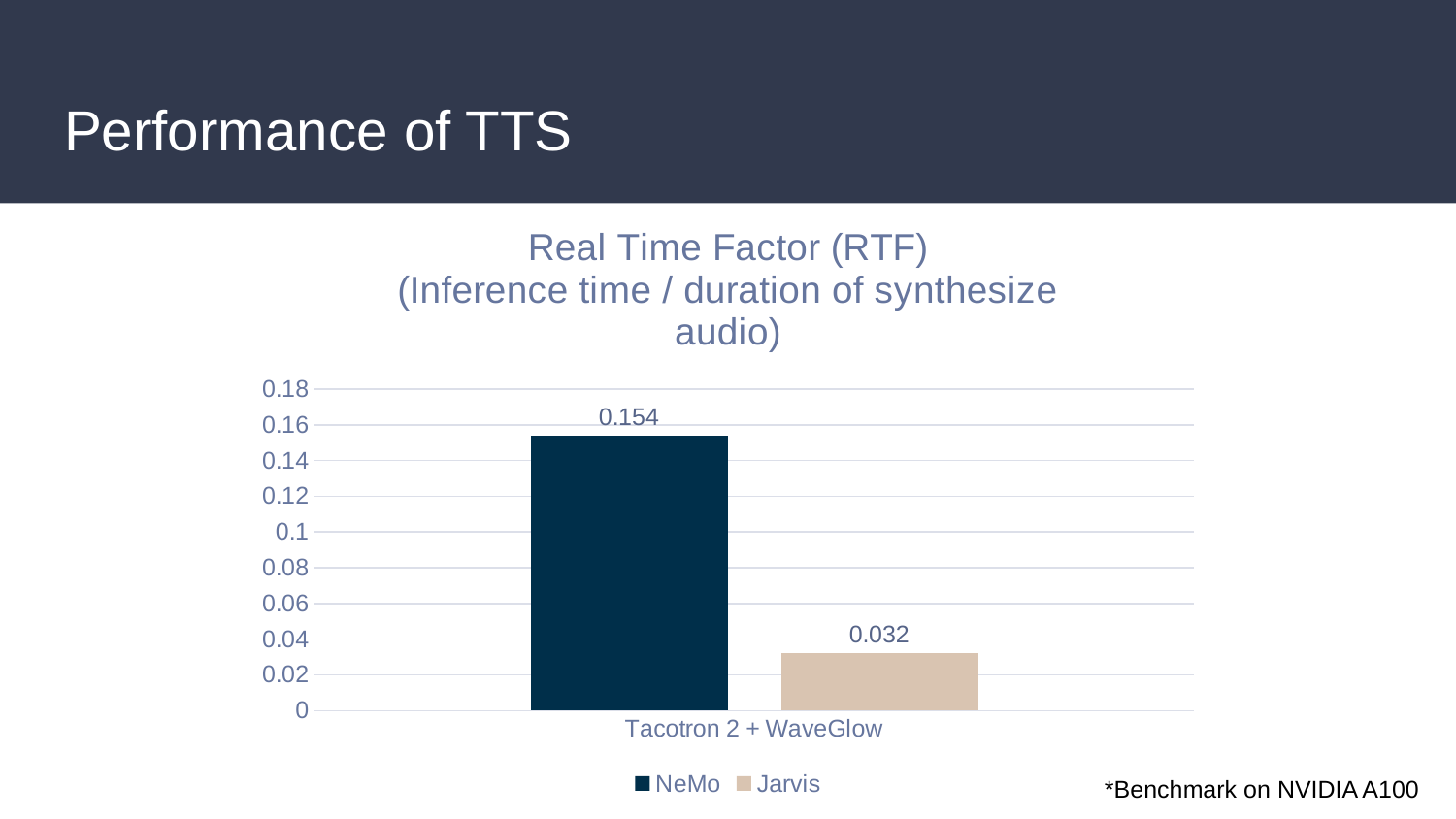

# Performance of TTS

### Chart: Real Time Factor (RTF)
(Inference time / duration of synthesize audio)

| Category | NeMo | Jarvis |
|---|---|---|
| Tacotron 2 + WaveGlow | 0.154 | 0.032 |
*Benchmark on NVIDIA A100